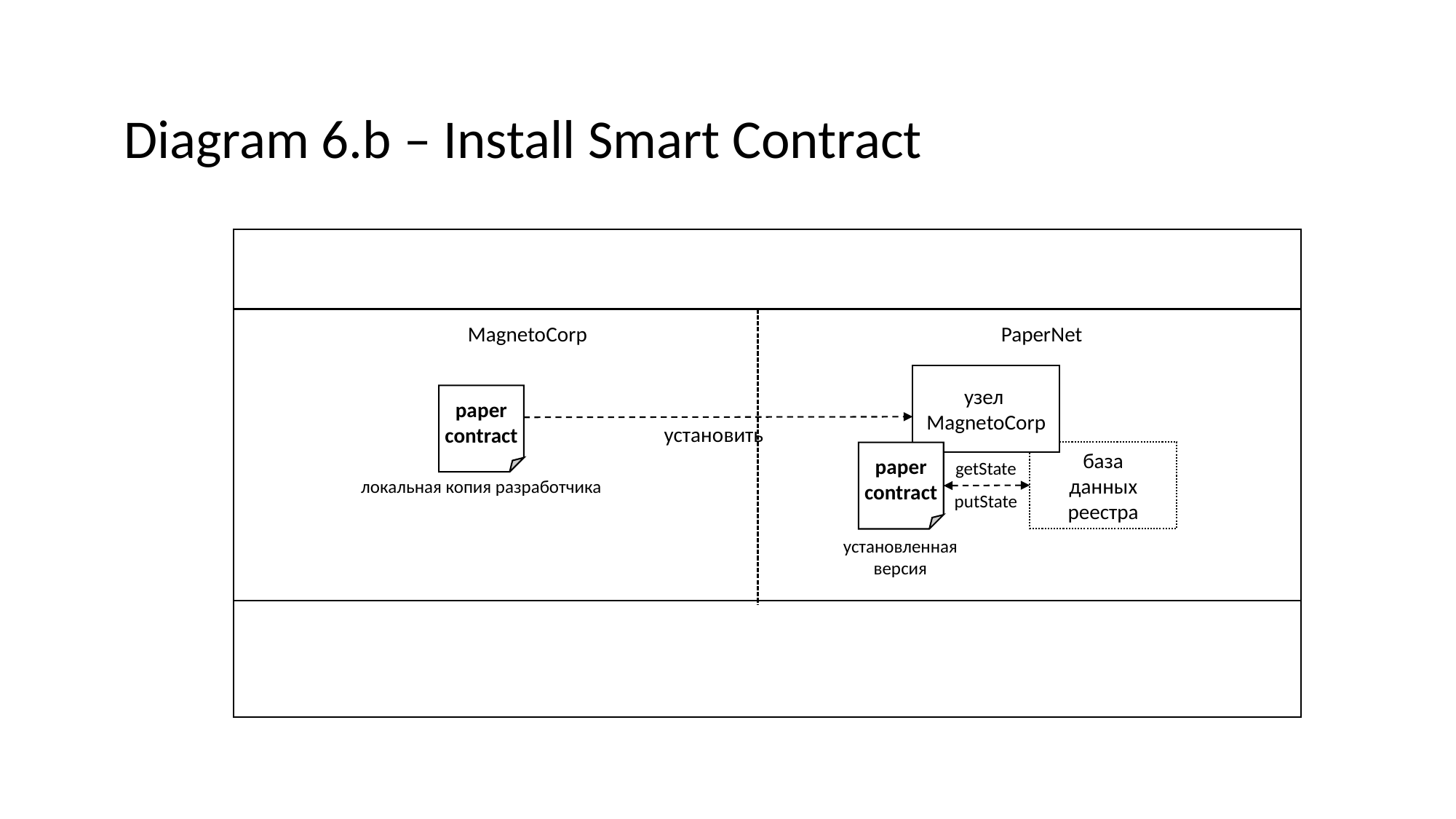

Diagram 6.b – Install Smart Contract

MagnetoCorp
PaperNet
узел
MagnetoCorp
paper
contract
установить
база
данных реестра
paper
contract
getState
putState
локальная копия разработчика
установленная
версия